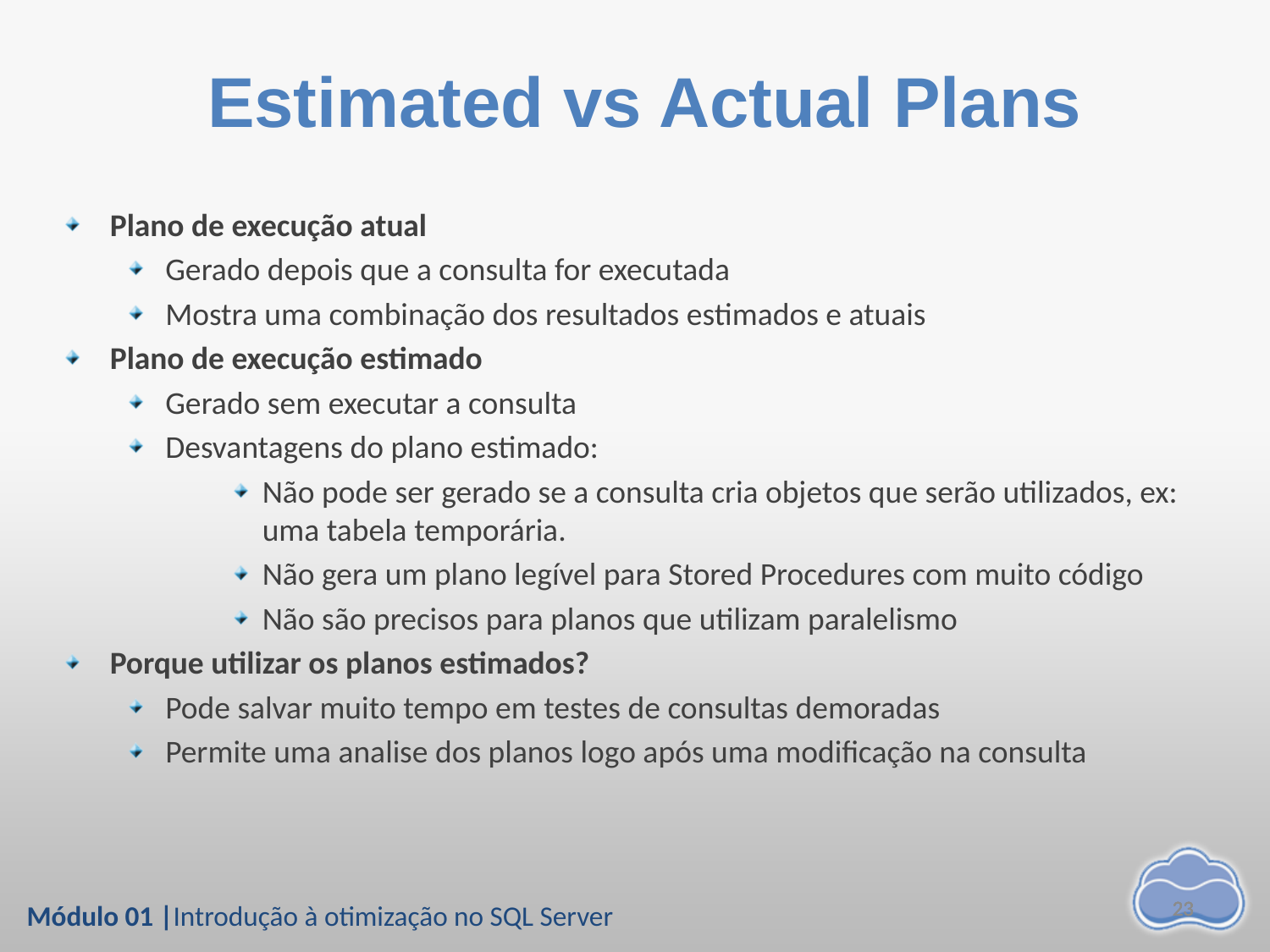

# Estimated vs Actual Plans
Plano de execução atual
Gerado depois que a consulta for executada
Mostra uma combinação dos resultados estimados e atuais
Plano de execução estimado
Gerado sem executar a consulta
Desvantagens do plano estimado:
Não pode ser gerado se a consulta cria objetos que serão utilizados, ex: uma tabela temporária.
Não gera um plano legível para Stored Procedures com muito código
Não são precisos para planos que utilizam paralelismo
Porque utilizar os planos estimados?
Pode salvar muito tempo em testes de consultas demoradas
Permite uma analise dos planos logo após uma modificação na consulta
23
23
23
23
23